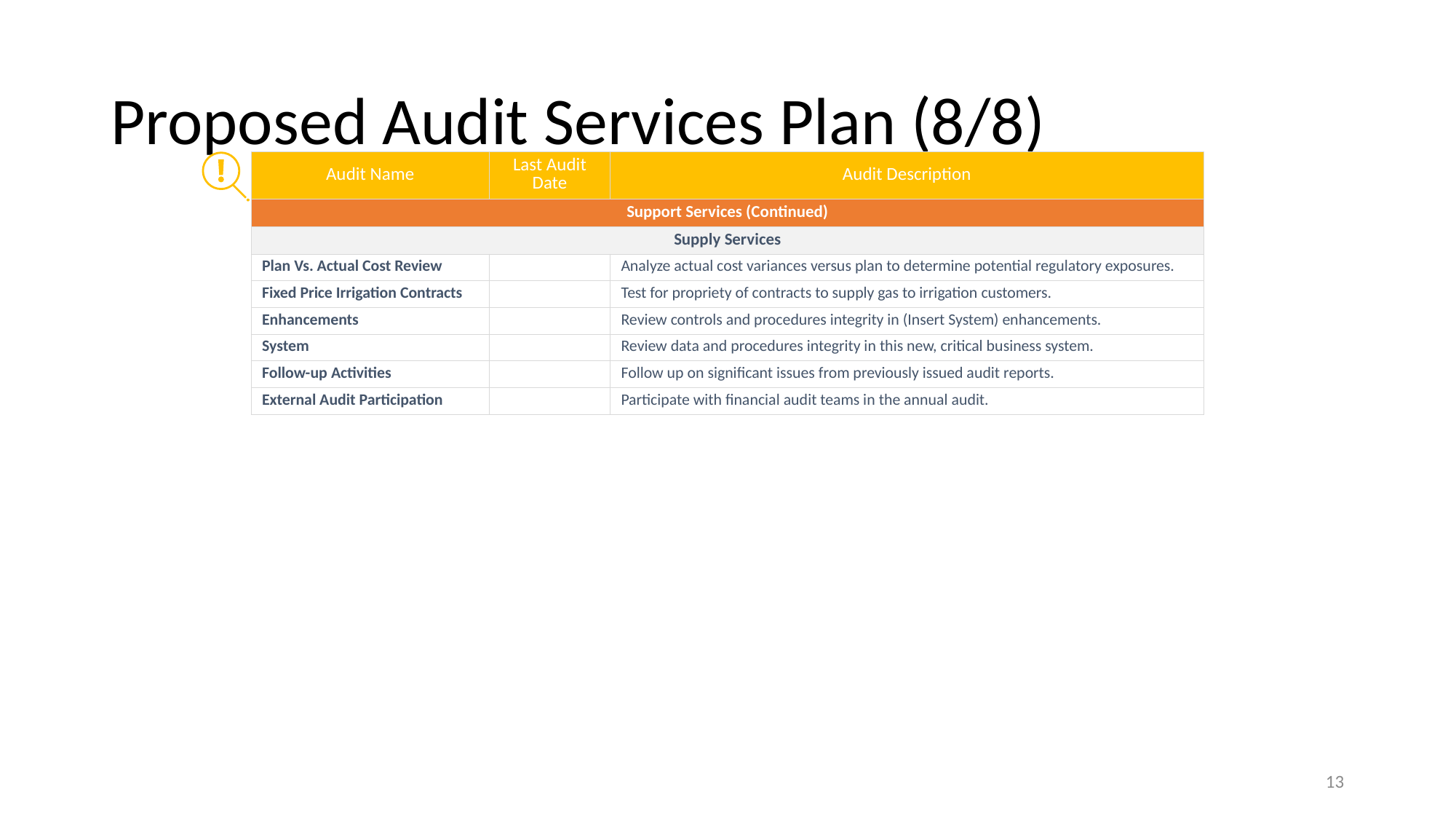

# Proposed Audit Services Plan (8/8)
| Audit Name | Last Audit Date | Audit Description |
| --- | --- | --- |
| Support Services (Continued) |  |  |
| Supply Services |  |  |
| Plan Vs. Actual Cost Review |  | Analyze actual cost variances versus plan to determine potential regulatory exposures. |
| Fixed Price Irrigation Contracts |  | Test for propriety of contracts to supply gas to irrigation customers. |
| Enhancements |  | Review controls and procedures integrity in (Insert System) enhancements. |
| System |  | Review data and procedures integrity in this new, critical business system. |
| Follow-up Activities |  | Follow up on significant issues from previously issued audit reports. |
| External Audit Participation |  | Participate with financial audit teams in the annual audit. |

13